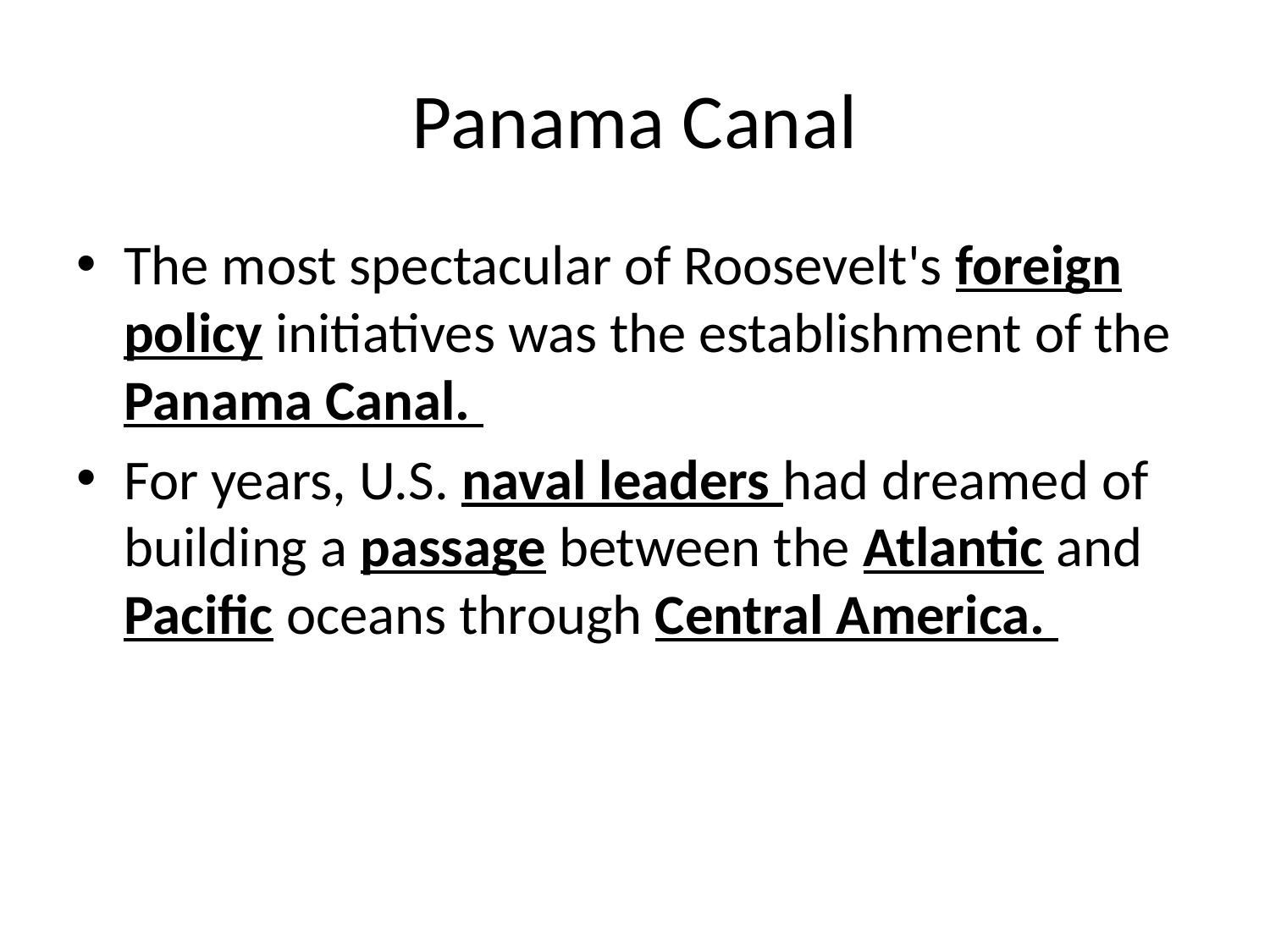

# Panama Canal
The most spectacular of Roosevelt's foreign policy initiatives was the establishment of the Panama Canal.
For years, U.S. naval leaders had dreamed of building a passage between the Atlantic and Pacific oceans through Central America.